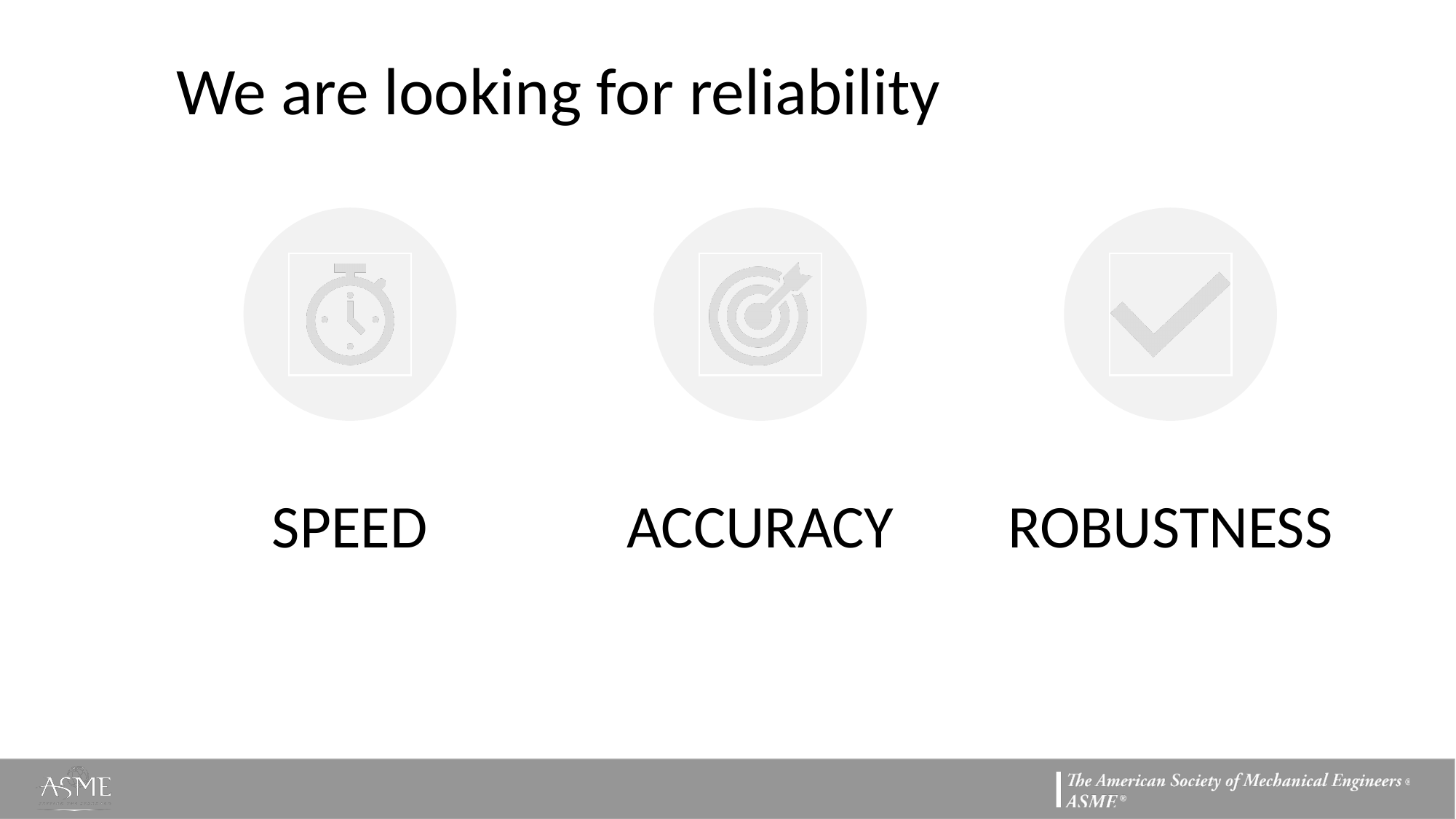

# We are looking for reliability
Speed
Accuracy
Robustness